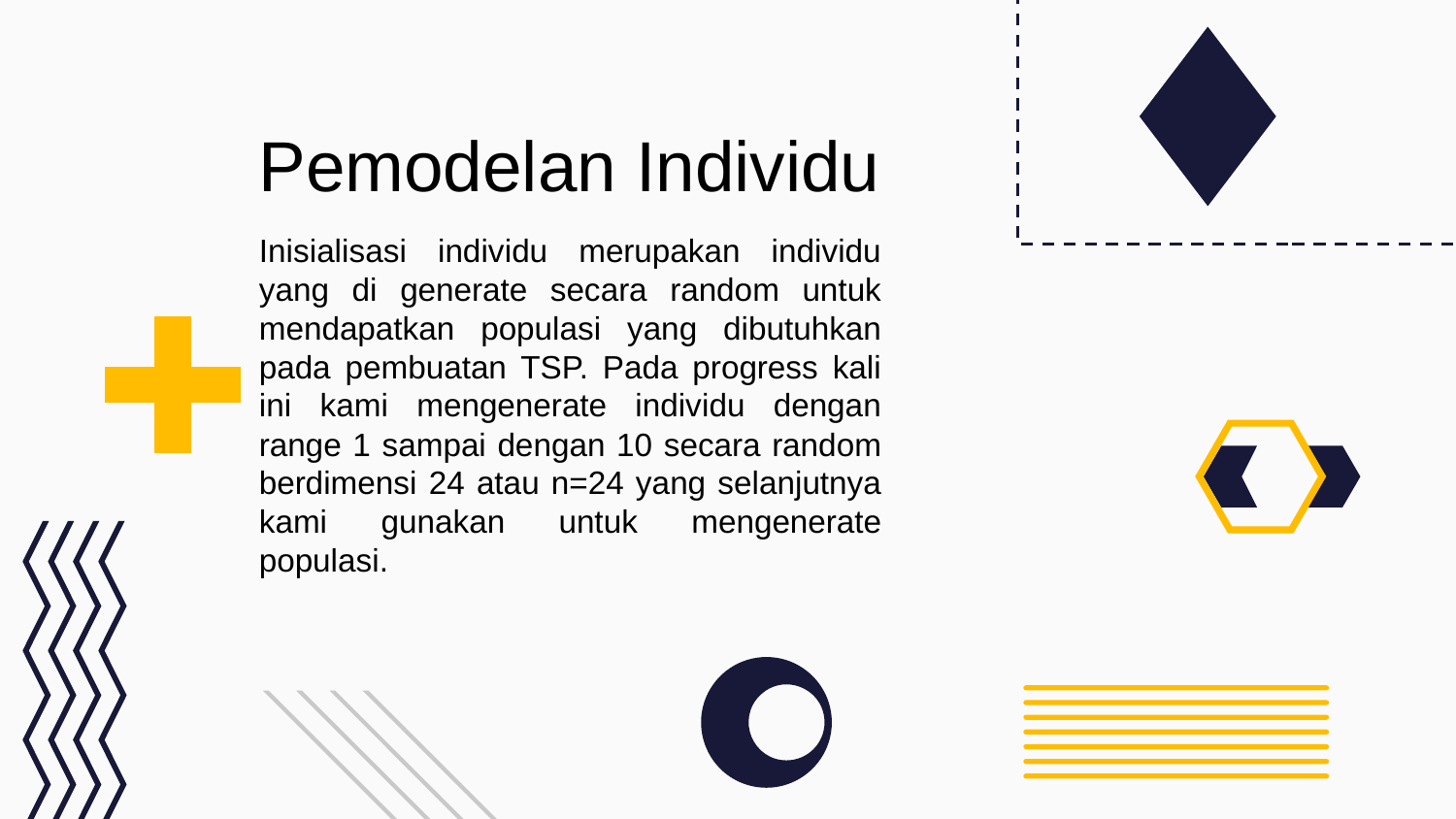

# Pemodelan Individu
Inisialisasi individu merupakan individu yang di generate secara random untuk mendapatkan populasi yang dibutuhkan pada pembuatan TSP. Pada progress kali ini kami mengenerate individu dengan range 1 sampai dengan 10 secara random berdimensi 24 atau n=24 yang selanjutnya kami gunakan untuk mengenerate populasi.